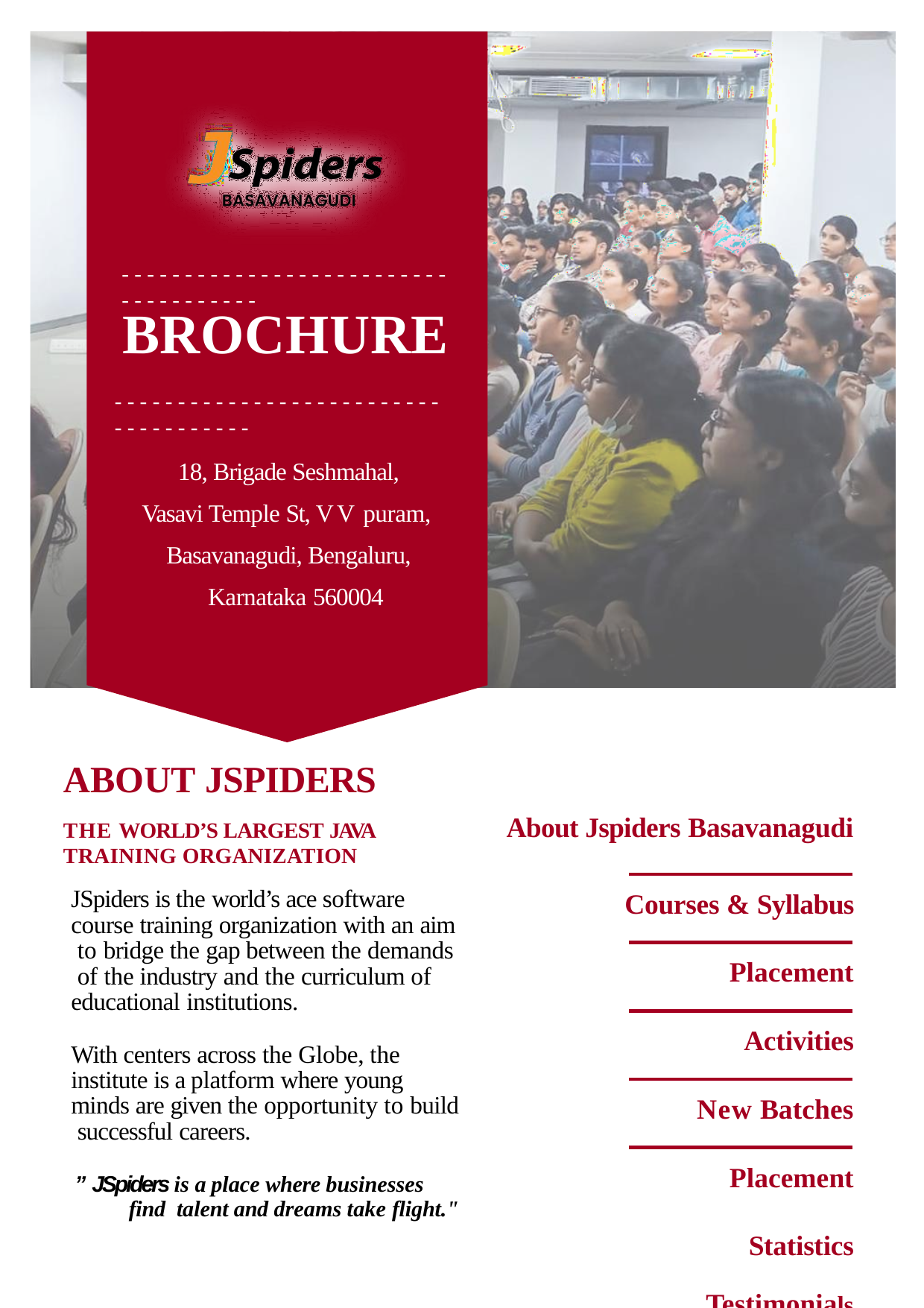

- - - - - - - - - - - - - - - - - - - - - - - - - - - - - - - - - - - - -
# BROCHURE
- - - - - - - - - - - - - - - - - - - - - - - - - - - - - - - - - - - - -
18, Brigade Seshmahal,  Vasavi Temple St, V V puram,
Basavanagudi, Bengaluru,  Karnataka 560004
| ABOUT JSPIDERS THE WORLD’S LARGEST JAVA TRAINING ORGANIZATION JSpiders is the world’s ace software course training organization with an aim to bridge the gap between the demands of the industry and the curriculum of educational institutions. With centers across the Globe, the institute is a platform where young minds are given the opportunity to build successful careers. ” JSpiders is a place where businesses find talent and dreams take flight." | About Jspiders Basavanagudi Courses & Syllabus Placement Activities New Batches Placement Statistics Testimonials |
| --- | --- |